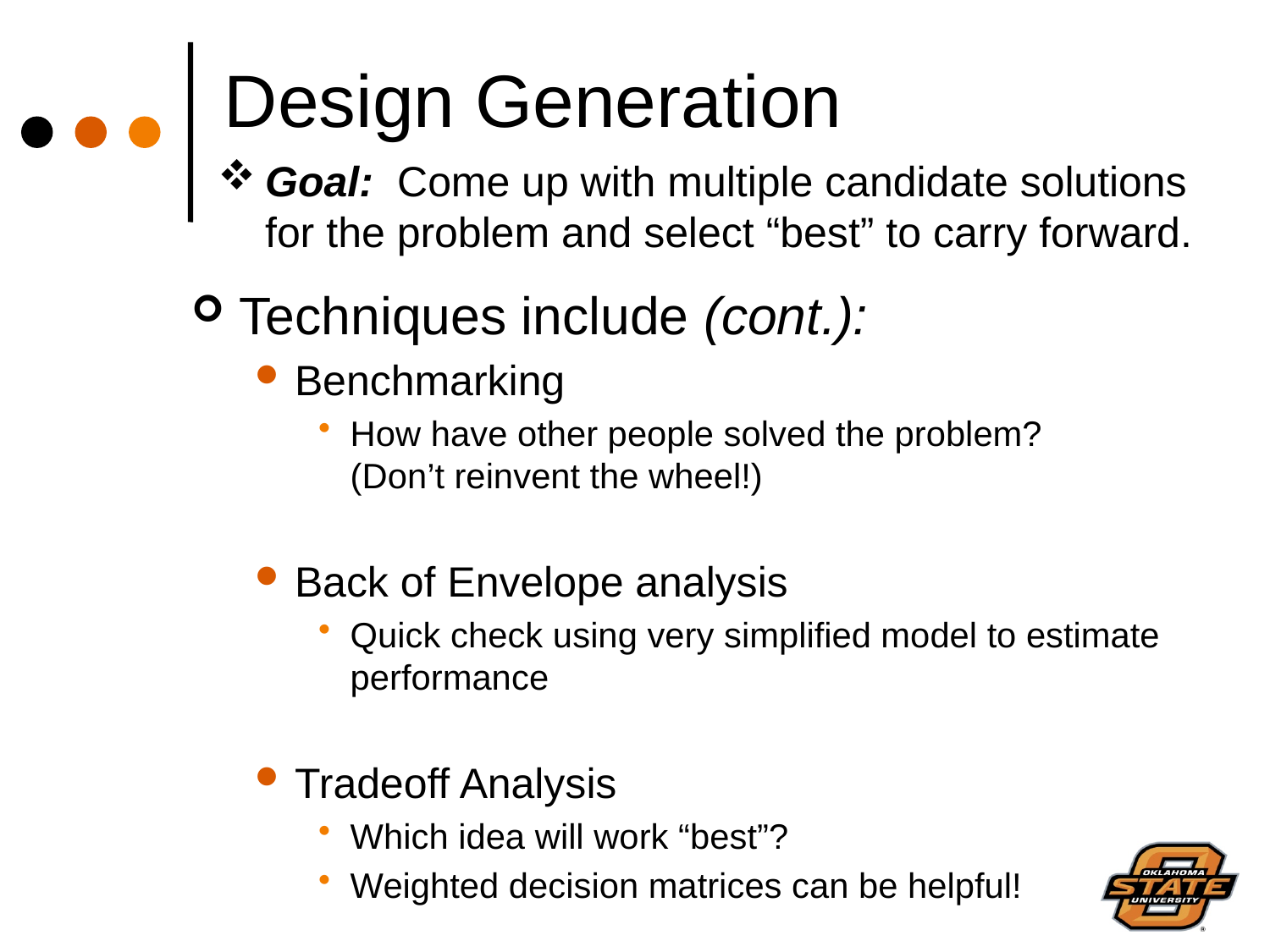

# Design Generation
Goal:  Come up with multiple candidate solutions for the problem and select “best” to carry forward.
Techniques include (cont.):
Benchmarking
How have other people solved the problem?      (Don’t reinvent the wheel!)

Back of Envelope analysis
Quick check using very simplified model to estimate performance

Tradeoff Analysis
Which idea will work “best”?
Weighted decision matrices can be helpful!